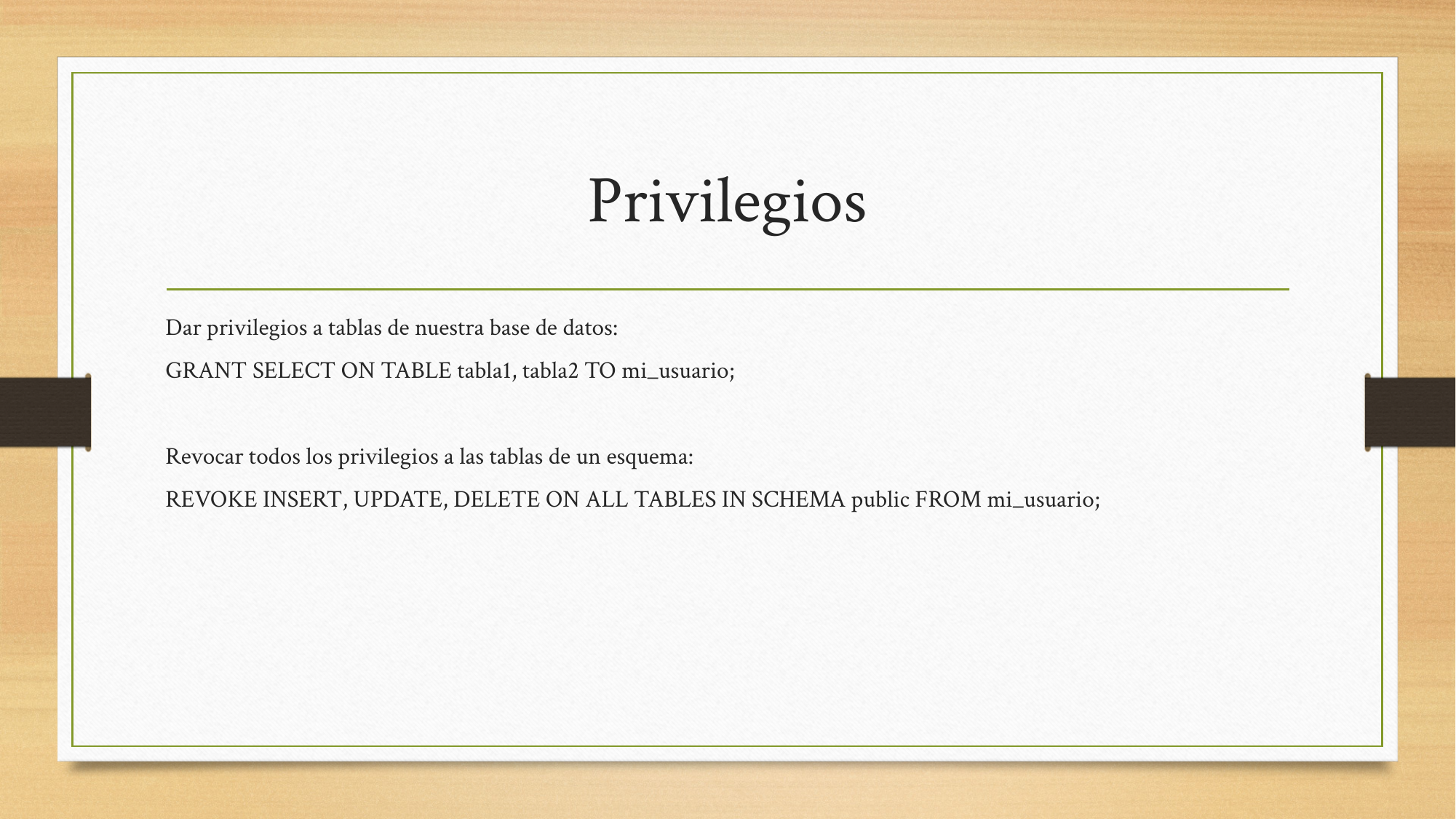

# Privilegios
Dar privilegios a tablas de nuestra base de datos:
GRANT SELECT ON TABLE tabla1, tabla2 TO mi_usuario;

Revocar todos los privilegios a las tablas de un esquema:
REVOKE INSERT, UPDATE, DELETE ON ALL TABLES IN SCHEMA public FROM mi_usuario;